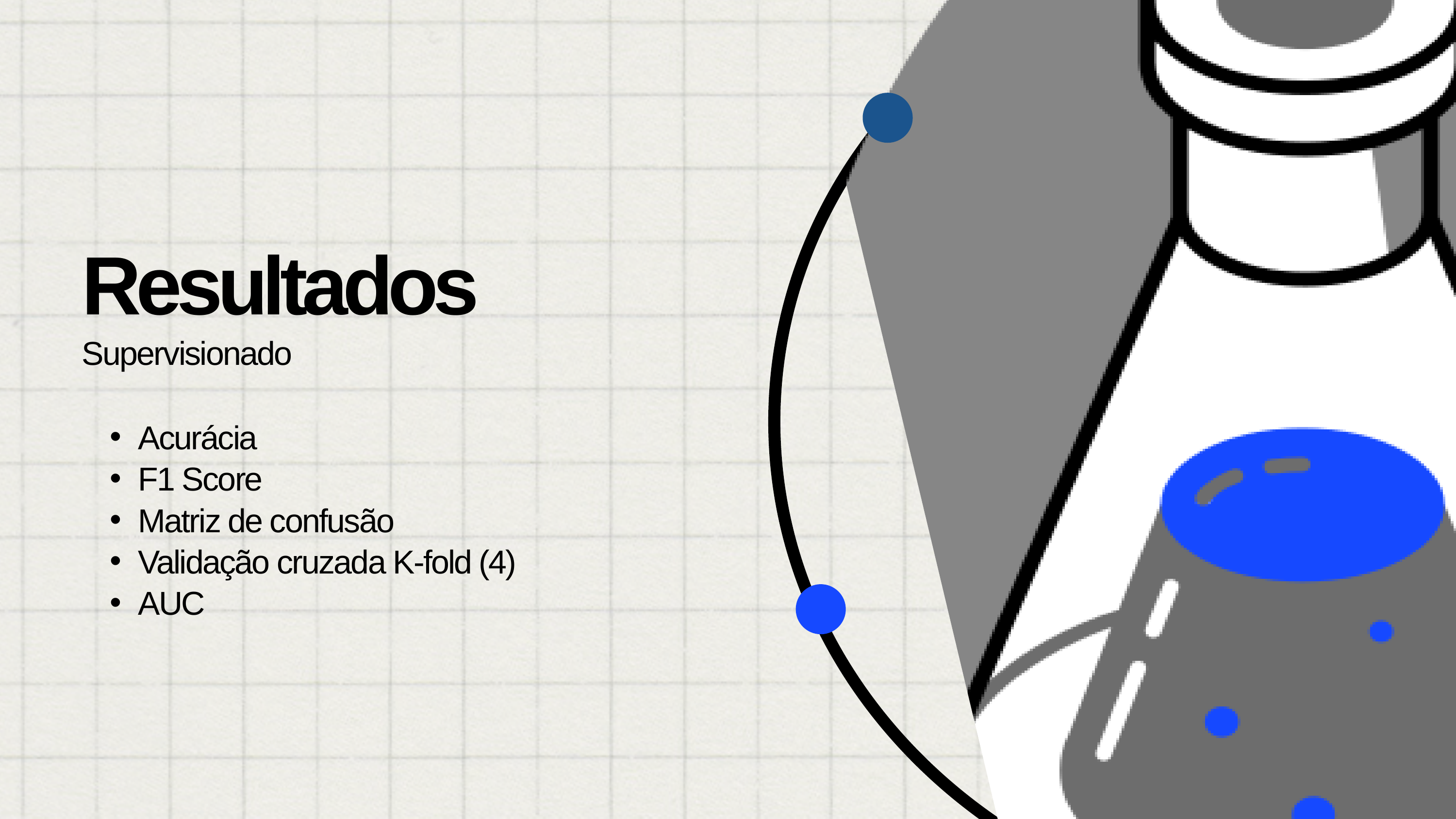

Resultados
Supervisionado
Acurácia
F1 Score
Matriz de confusão
Validação cruzada K-fold (4)
AUC